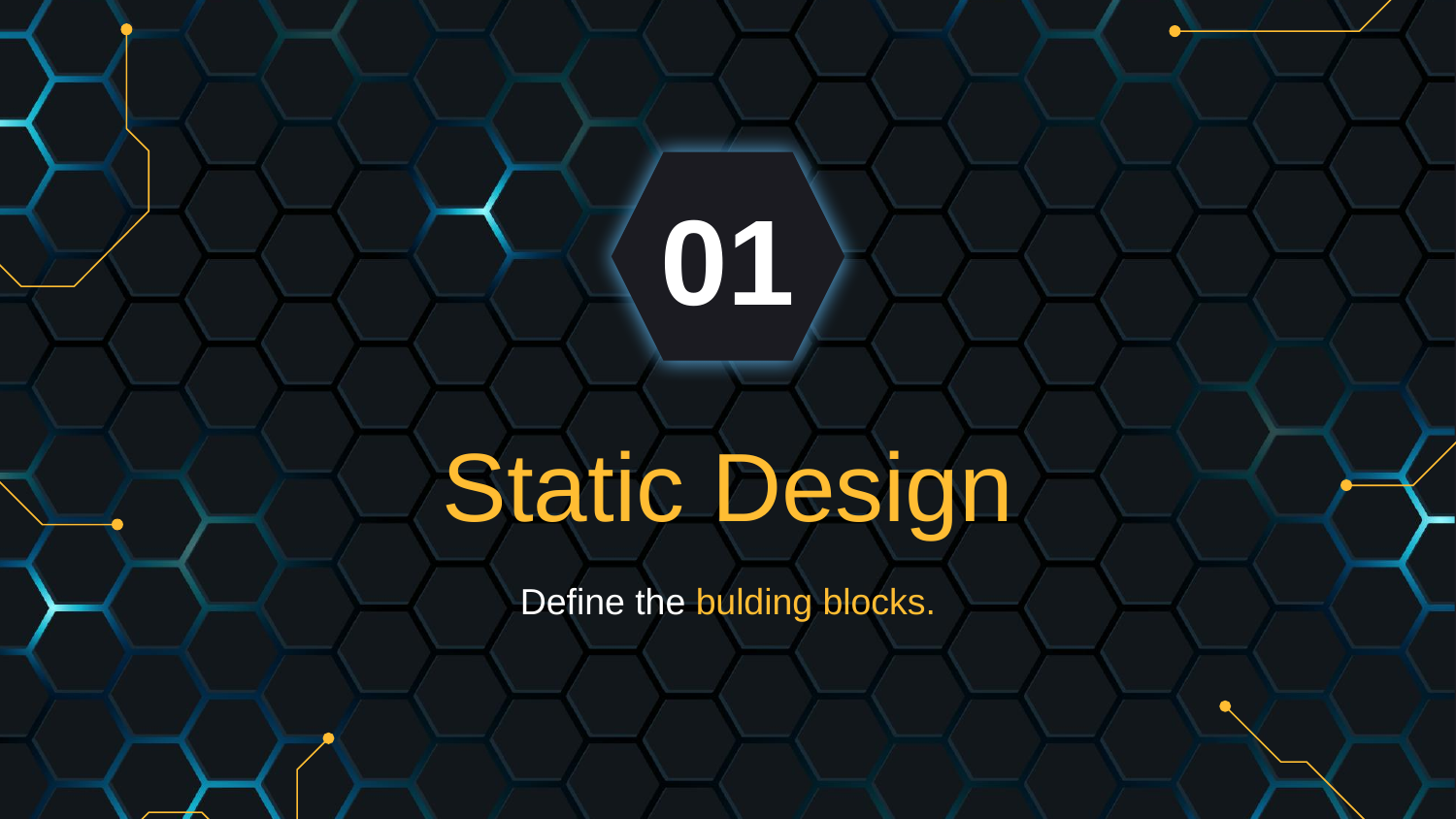

01
# Static Design
Define the bulding blocks.